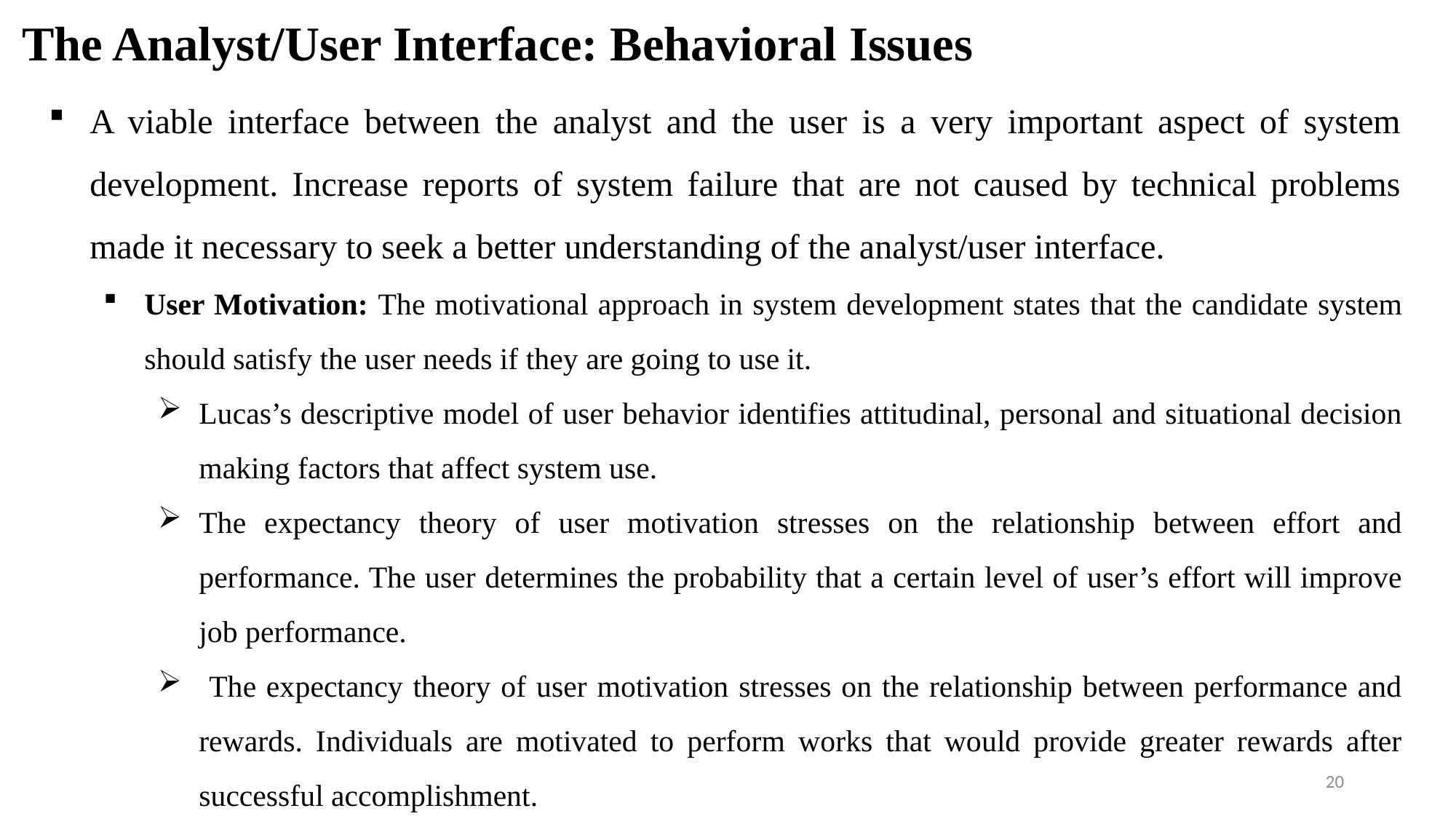

# The Analyst/User Interface: Behavioral Issues
A viable interface between the analyst and the user is a very important aspect of system development. Increase reports of system failure that are not caused by technical problems made it necessary to seek a better understanding of the analyst/user interface.
User Motivation: The motivational approach in system development states that the candidate system should satisfy the user needs if they are going to use it.
Lucas’s descriptive model of user behavior identifies attitudinal, personal and situational decision making factors that affect system use.
The expectancy theory of user motivation stresses on the relationship between effort and performance. The user determines the probability that a certain level of user’s effort will improve job performance.
 The expectancy theory of user motivation stresses on the relationship between performance and rewards. Individuals are motivated to perform works that would provide greater rewards after successful accomplishment.

20